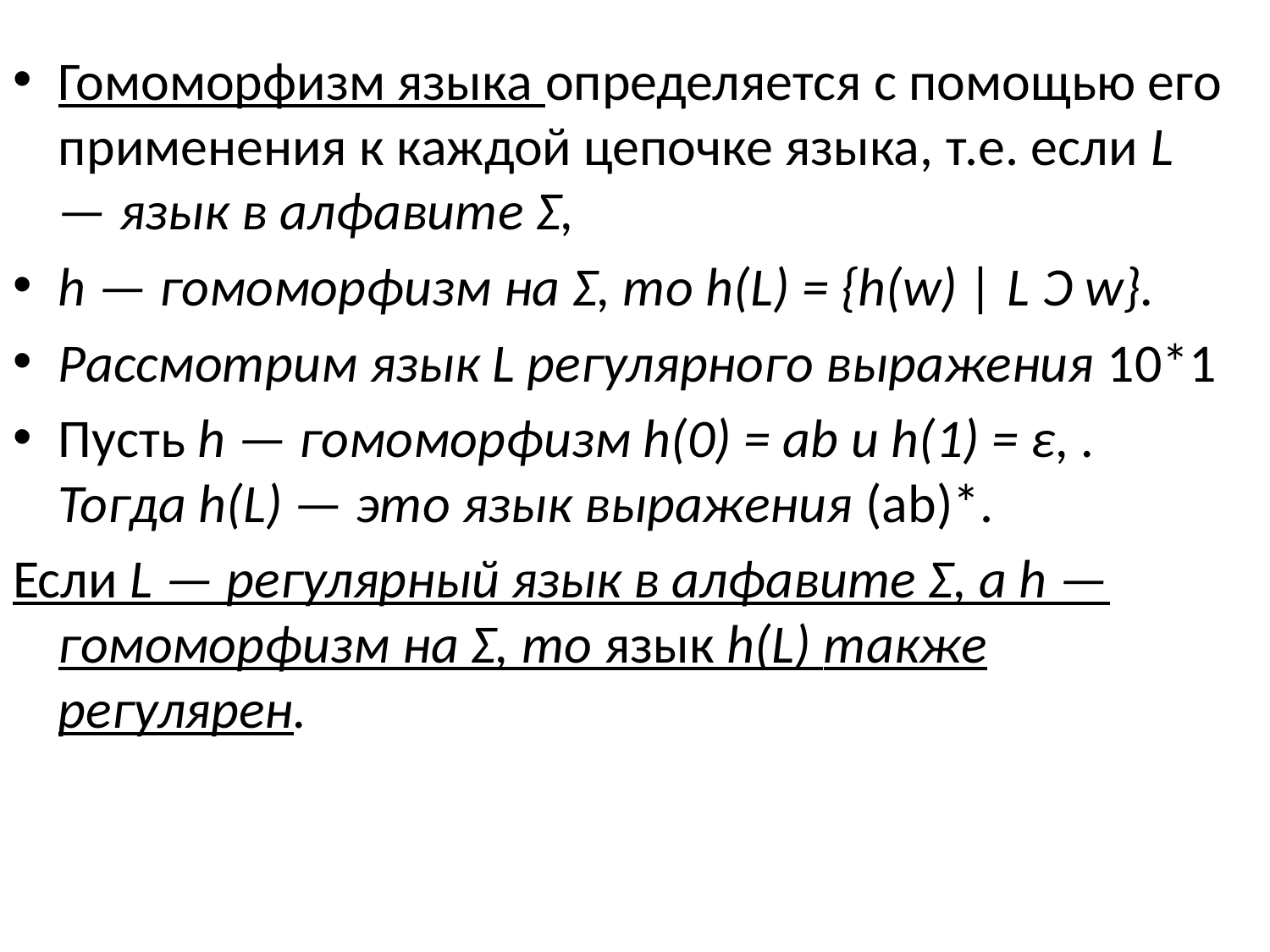

#
Гомоморфизм языка определяется с помощью его применения к каждой цепочке языка, т.е. если L — язык в алфавите Σ,
h — гомоморфизм на Σ, то h(L) = {h(w) | L Ↄ w}.
Рассмотрим язык L регулярного выражения 10*1
Пусть h — гомоморфизм h(0) = ab и h(1) = ε, . Тогда h(L) — это язык выражения (ab)*.
Если L — регулярный язык в алфавите Σ, а h — гомоморфизм на Σ, то язык h(L) также регулярен.